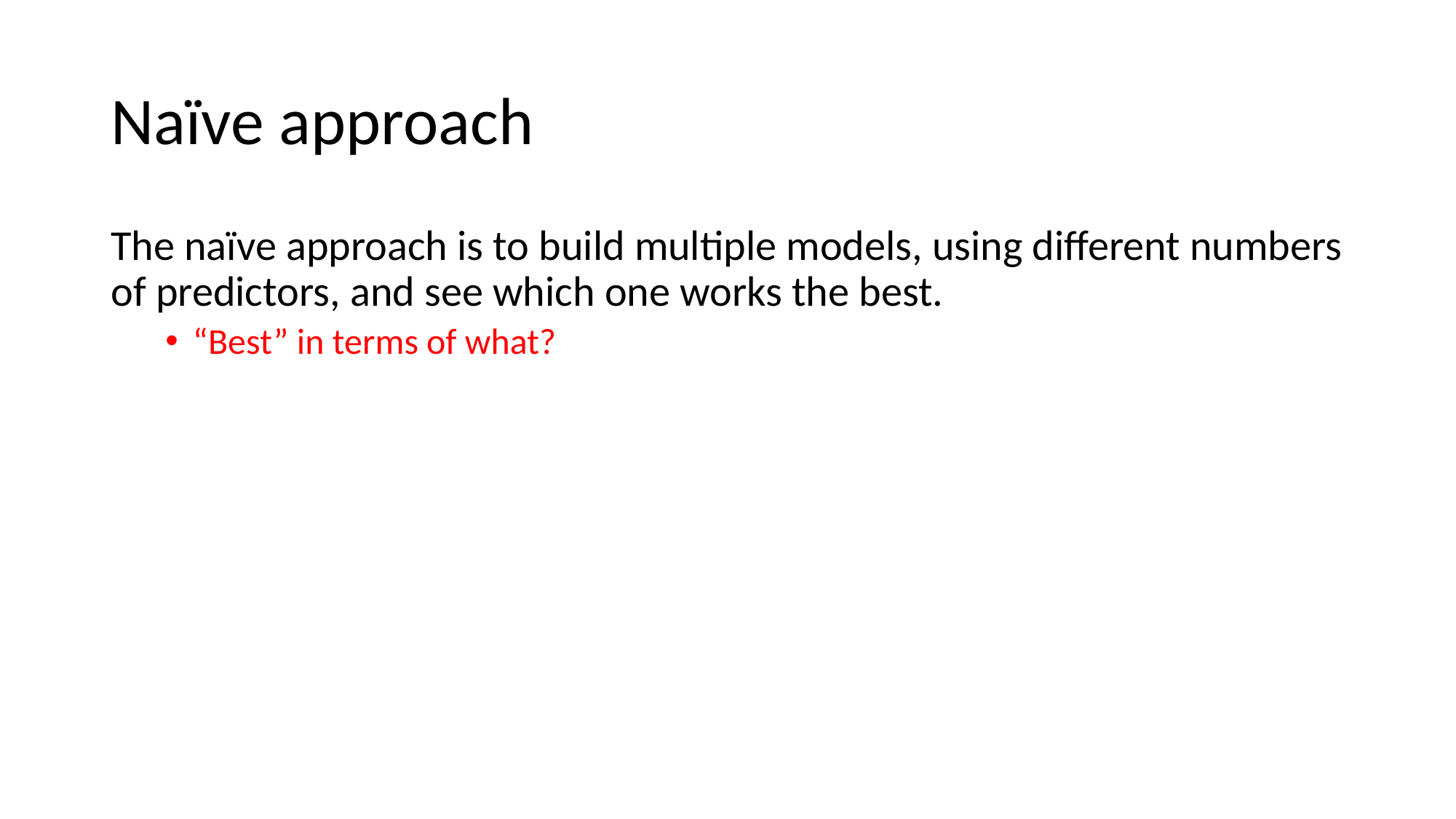

# Naïve approach
The naïve approach is to build multiple models, using different numbers of predictors, and see which one works the best.
“Best” in terms of what?